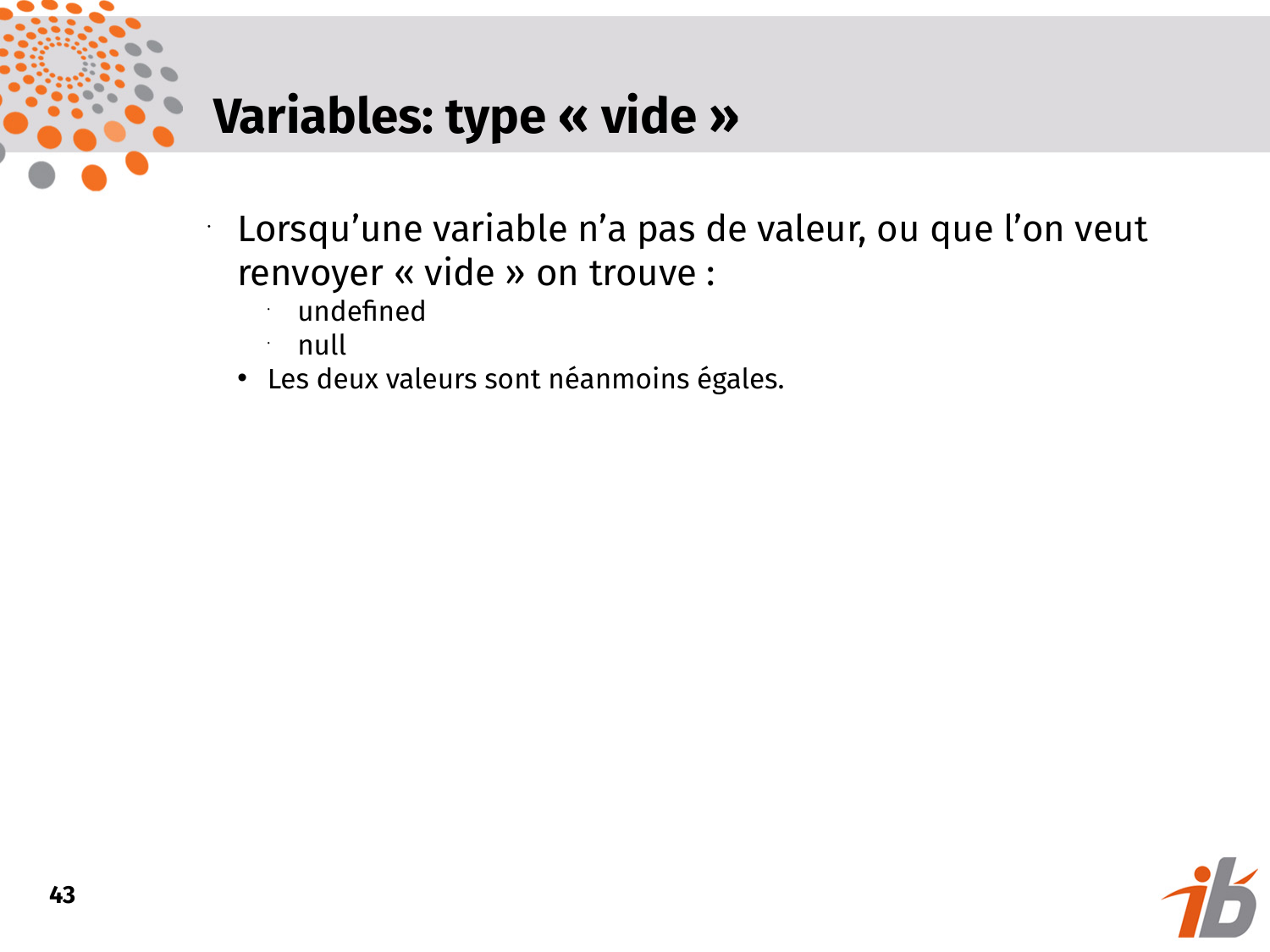

Variables: type « vide »
Lorsqu’une variable n’a pas de valeur, ou que l’on veut renvoyer « vide » on trouve :
undefined
null
Les deux valeurs sont néanmoins égales.
43